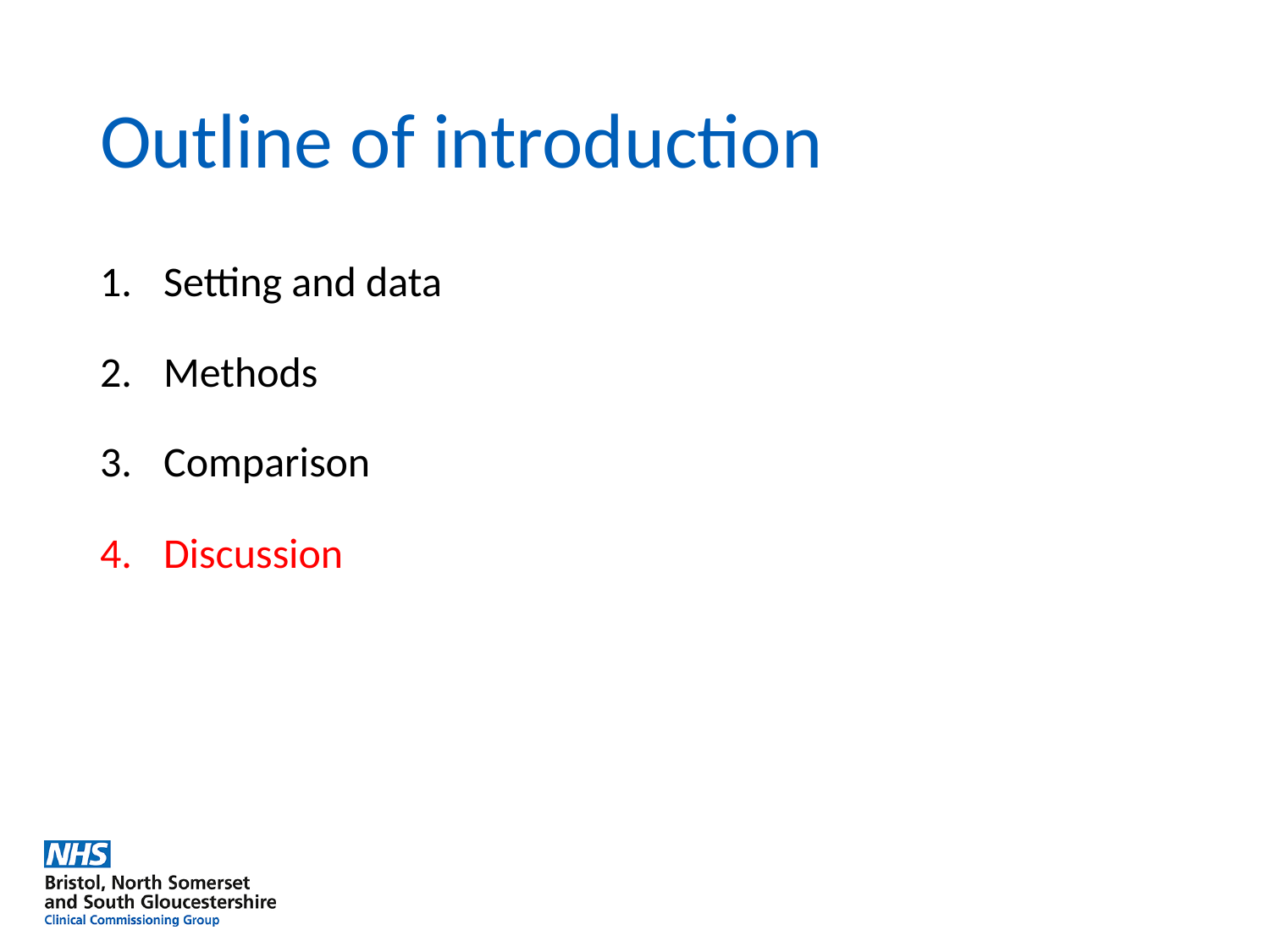

# Outline of introduction
Setting and data

Methods

Comparison

Discussion